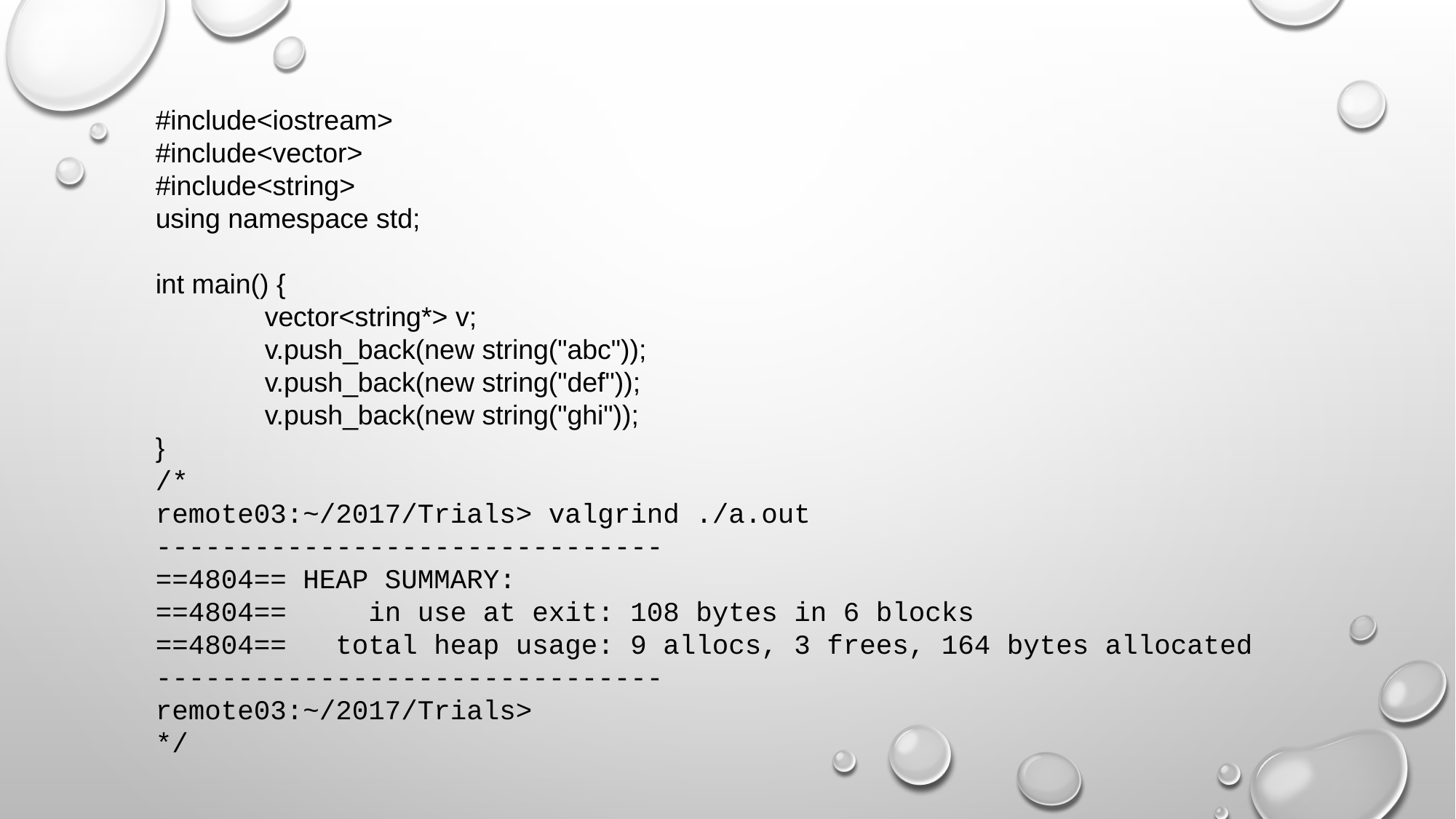

#include<iostream>
#include<vector>
#include<string>
using namespace std;

int main() {
	vector<string*> v;
	v.push_back(new string("abc"));
	v.push_back(new string("def"));
	v.push_back(new string("ghi"));
}
/*
remote03:~/2017/Trials> valgrind ./a.out
-------------------------------
==4804== HEAP SUMMARY:
==4804==     in use at exit: 108 bytes in 6 blocks
==4804==   total heap usage: 9 allocs, 3 frees, 164 bytes allocated
-------------------------------
remote03:~/2017/Trials>
*/